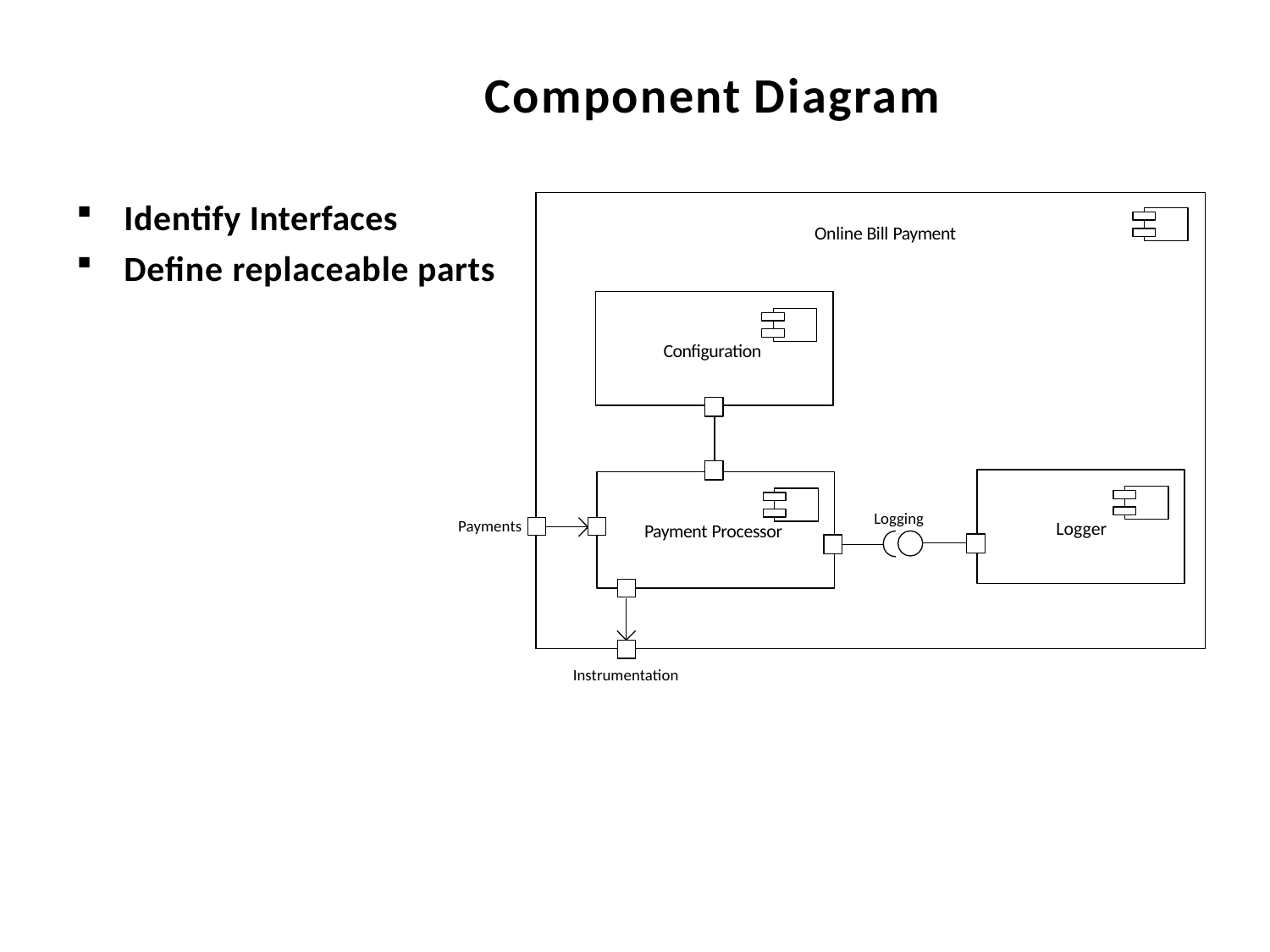

# Component Diagram

Identify Interfaces
Define replaceable parts

Online Bill Payment

Configuration

Logging

Payments
Logger

Payment Processor

Instrumentation